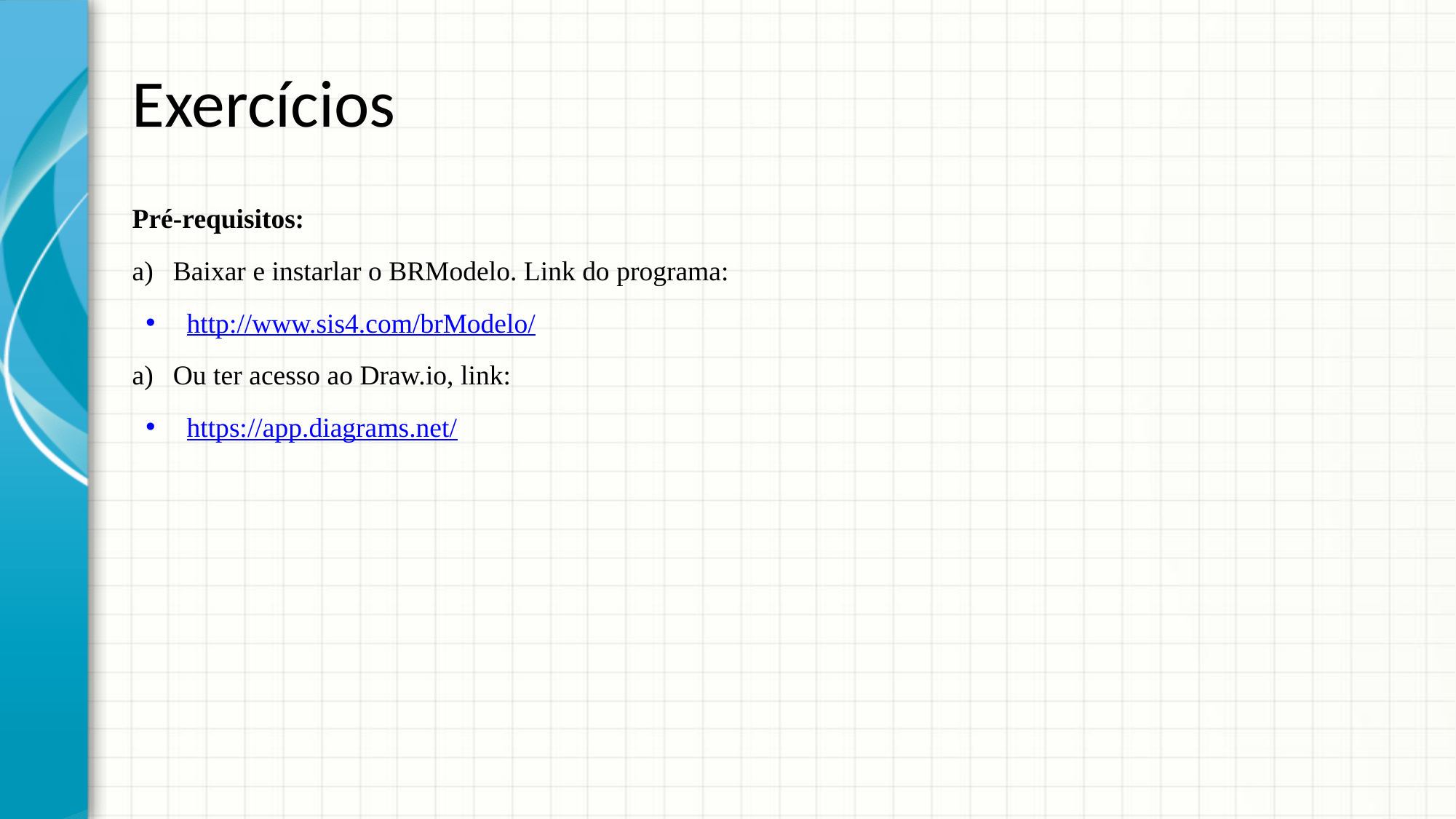

# Exercícios
Pré-requisitos:
Baixar e instarlar o BRModelo. Link do programa:
http://www.sis4.com/brModelo/
Ou ter acesso ao Draw.io, link:
https://app.diagrams.net/